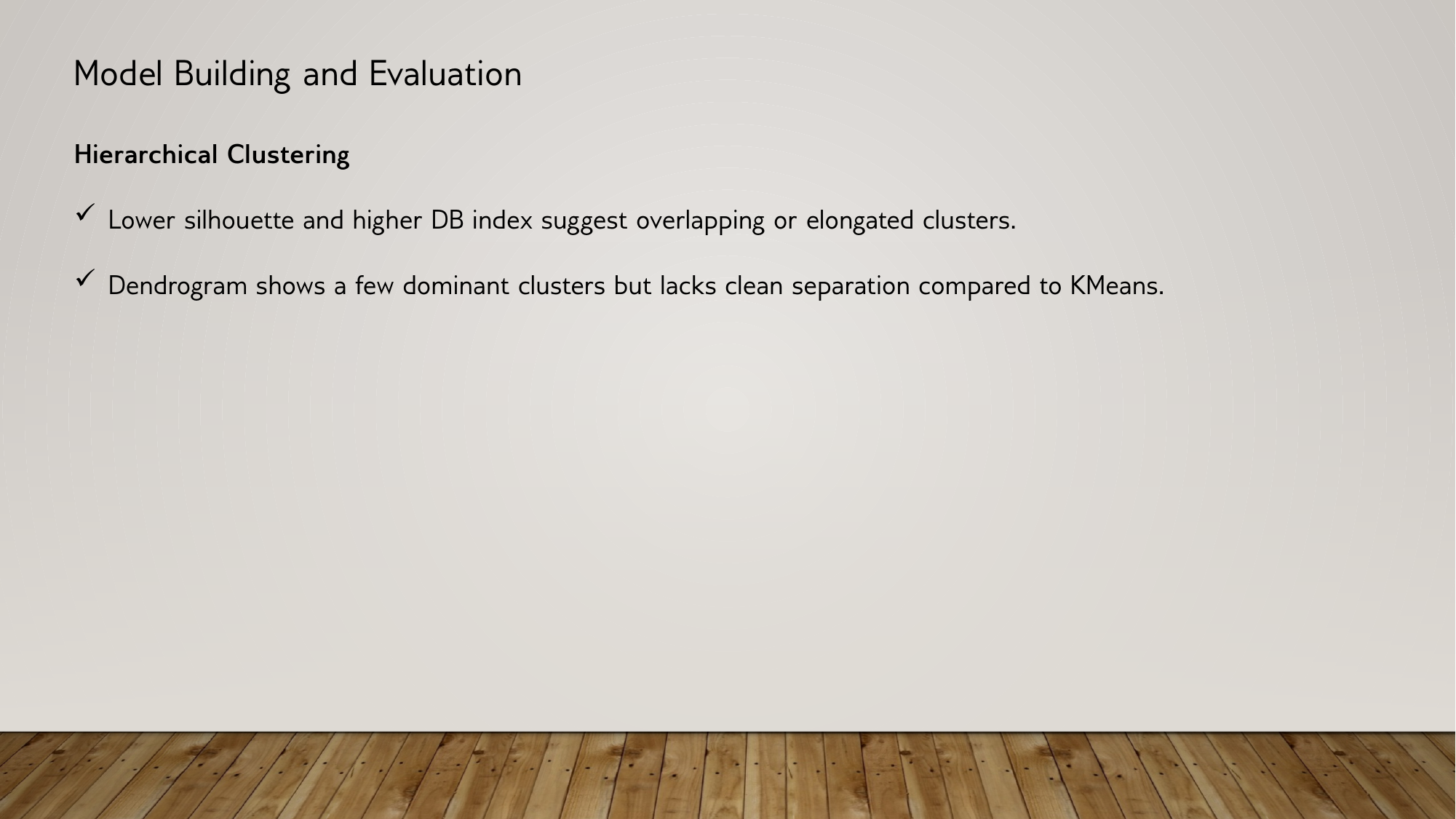

Model Building and Evaluation

Hierarchical Clustering

Lower silhouette and higher DB index suggest overlapping or elongated clusters.

Dendrogram shows a few dominant clusters but lacks clean separation compared to KMeans.